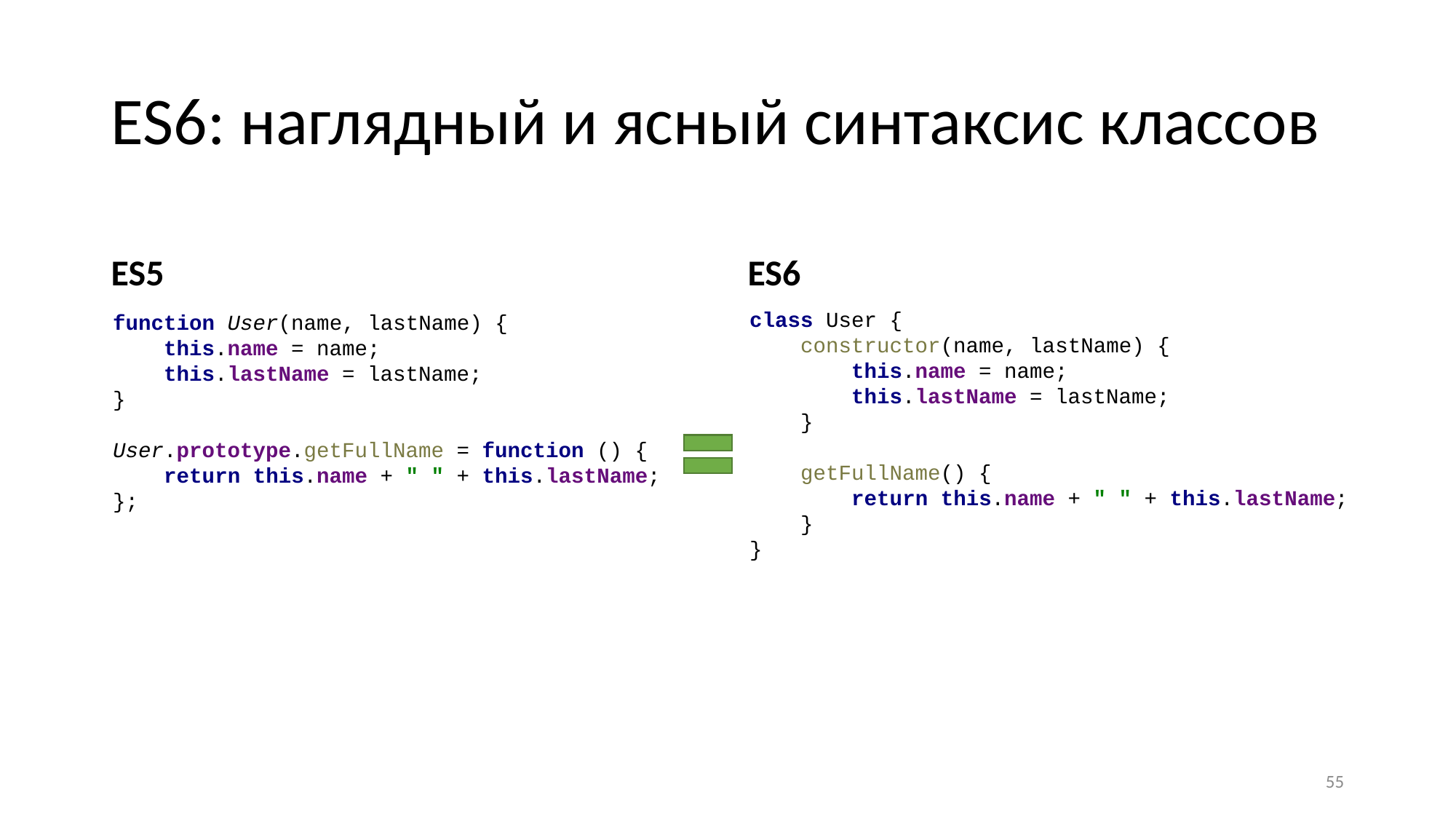

# ES6: наглядный и ясный синтаксис классов
ES5
ES6

class User {
    constructor(name, lastName) {
        this.name = name;
        this.lastName = lastName;
    }
    getFullName() {
        return this.name + " " + this.lastName;
    }
}
function User(name, lastName) {
    this.name = name;
    this.lastName = lastName;
}
User.prototype.getFullName = function () {
    return this.name + " " + this.lastName;
};

55